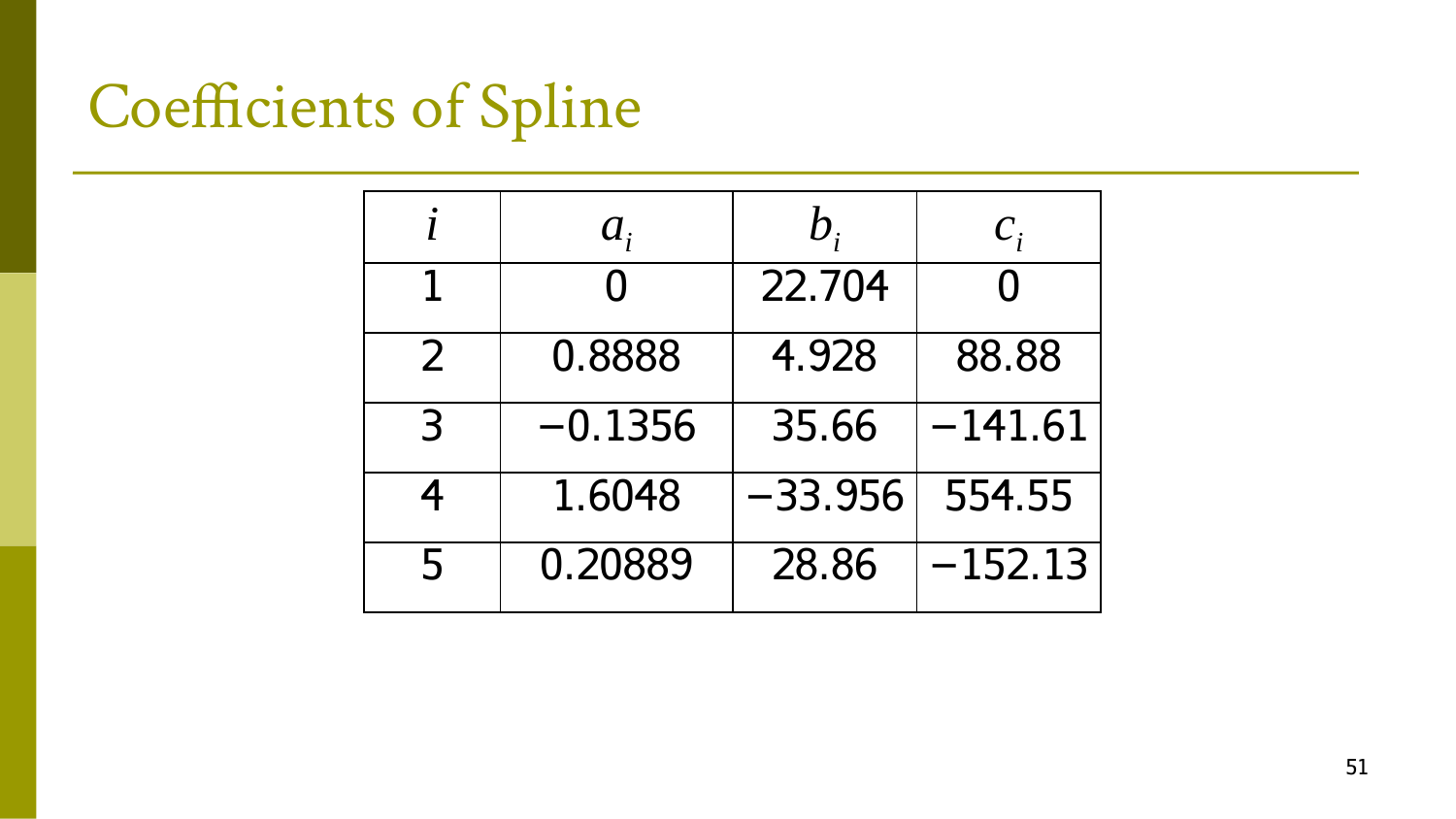

Coefficients of Spline
| i | ai | bi | ci |
| --- | --- | --- | --- |
| 1 | 0 | 22.704 | 0 |
| 2 | 0.8888 | 4.928 | 88.88 |
| 3 | −0.1356 | 35.66 | −141.61 |
| 4 | 1.6048 | −33.956 | 554.55 |
| 5 | 0.20889 | 28.86 | −152.13 |
51